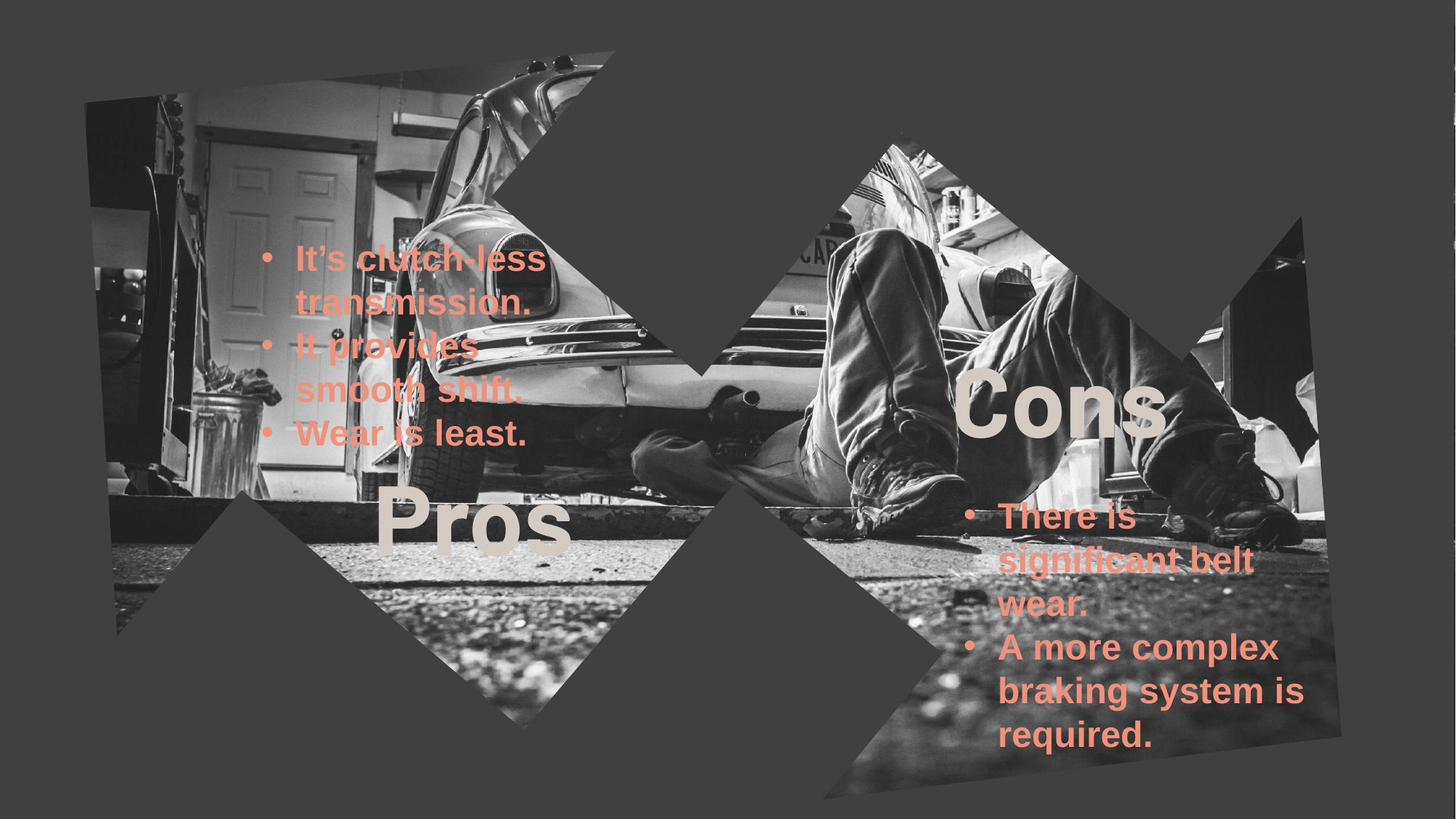

It’s clutch-less transmission.
It provides smooth shift.
Wear is least.

Cons
Pros
There is significant belt wear.
A more complex braking system is required.